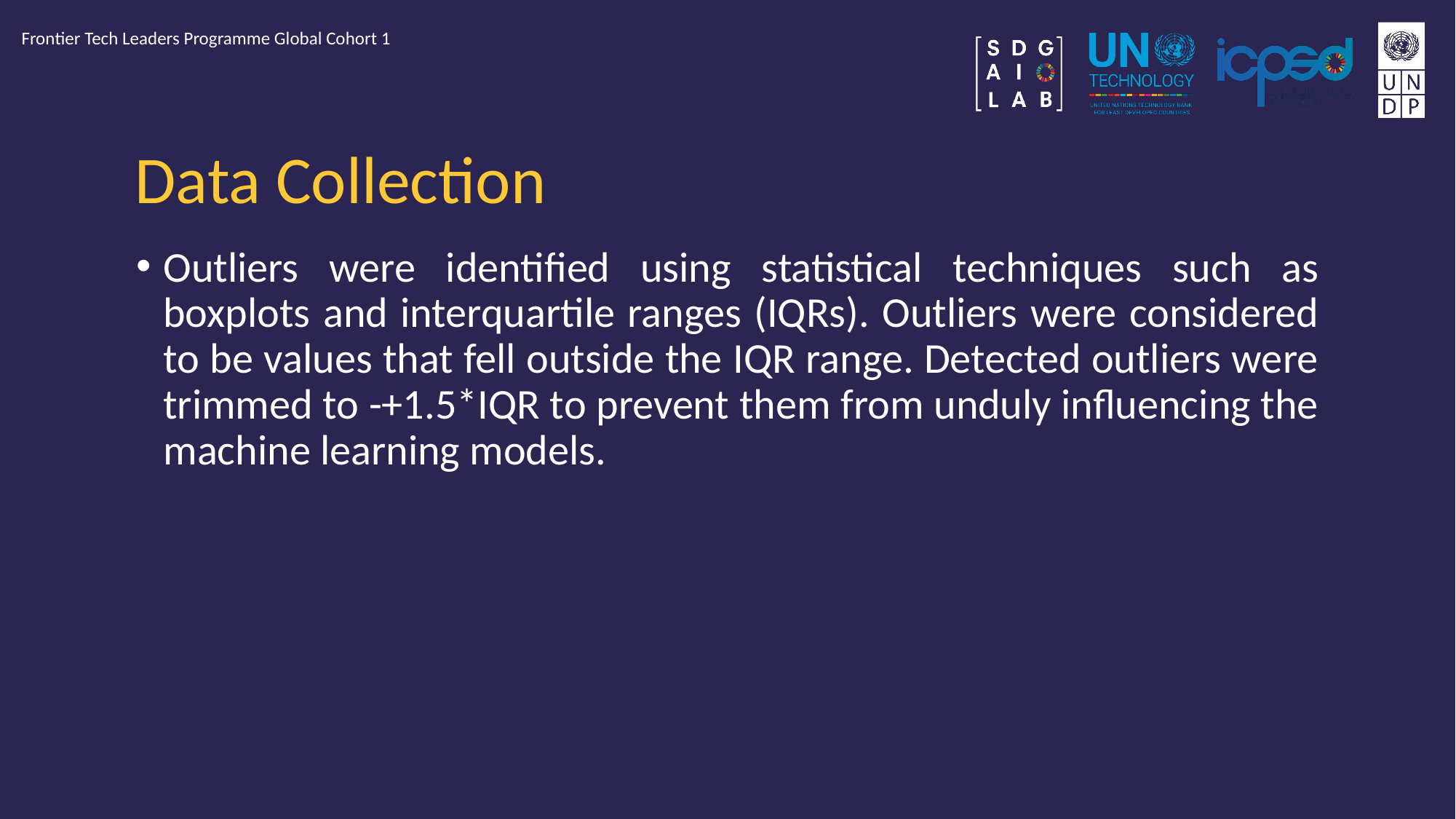

Frontier Tech Leaders Programme Global Cohort 1
# Data Collection
Outliers were identified using statistical techniques such as boxplots and interquartile ranges (IQRs). Outliers were considered to be values that fell outside the IQR range. Detected outliers were trimmed to -+1.5*IQR to prevent them from unduly influencing the machine learning models.